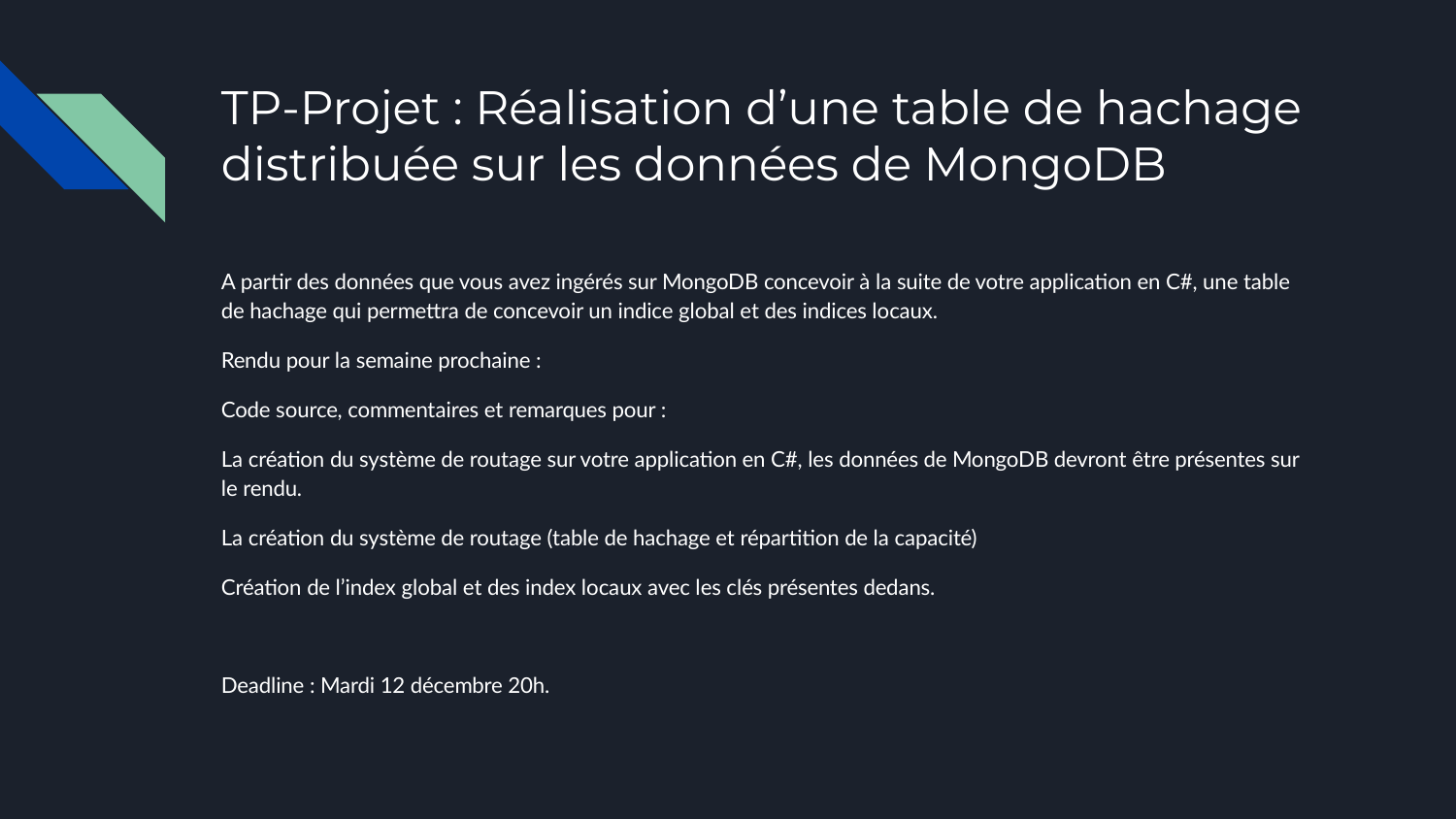

# TP-Projet : Réalisation d’une table de hachage distribuée sur les données de MongoDB
A partir des données que vous avez ingérés sur MongoDB concevoir à la suite de votre application en C#, une table de hachage qui permettra de concevoir un indice global et des indices locaux.
Rendu pour la semaine prochaine :
Code source, commentaires et remarques pour :
La création du système de routage sur votre application en C#, les données de MongoDB devront être présentes sur le rendu.
La création du système de routage (table de hachage et répartition de la capacité)
Création de l’index global et des index locaux avec les clés présentes dedans.

Deadline : Mardi 12 décembre 20h.